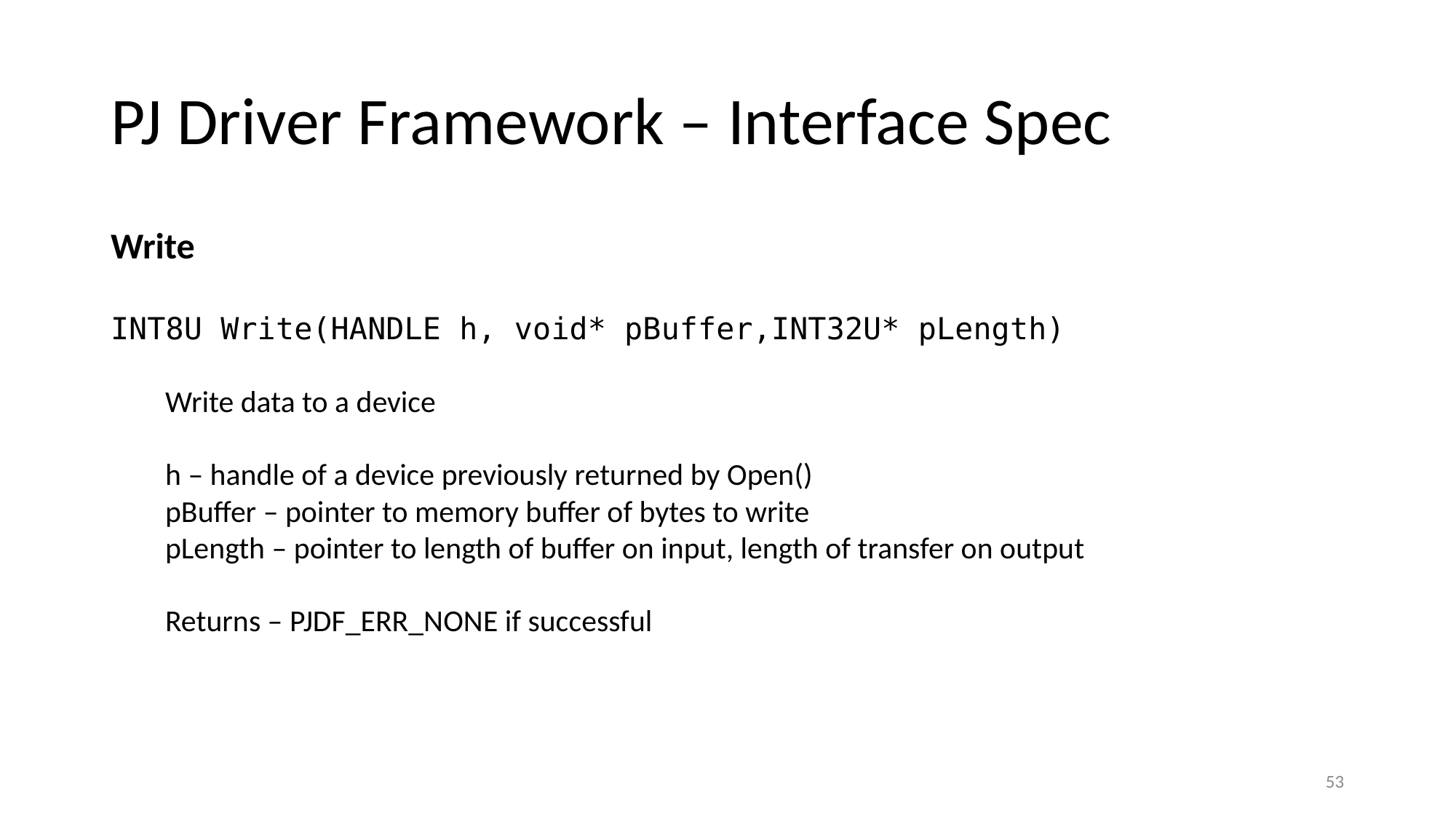

# PJ Driver Framework – Interface Spec
Write

INT8U Write(HANDLE h, void* pBuffer,INT32U* pLength)

Write data to a device

h – handle of a device previously returned by Open()
pBuffer – pointer to memory buffer of bytes to write
pLength – pointer to length of buffer on input, length of transfer on output

Returns – PJDF_ERR_NONE if successful
53